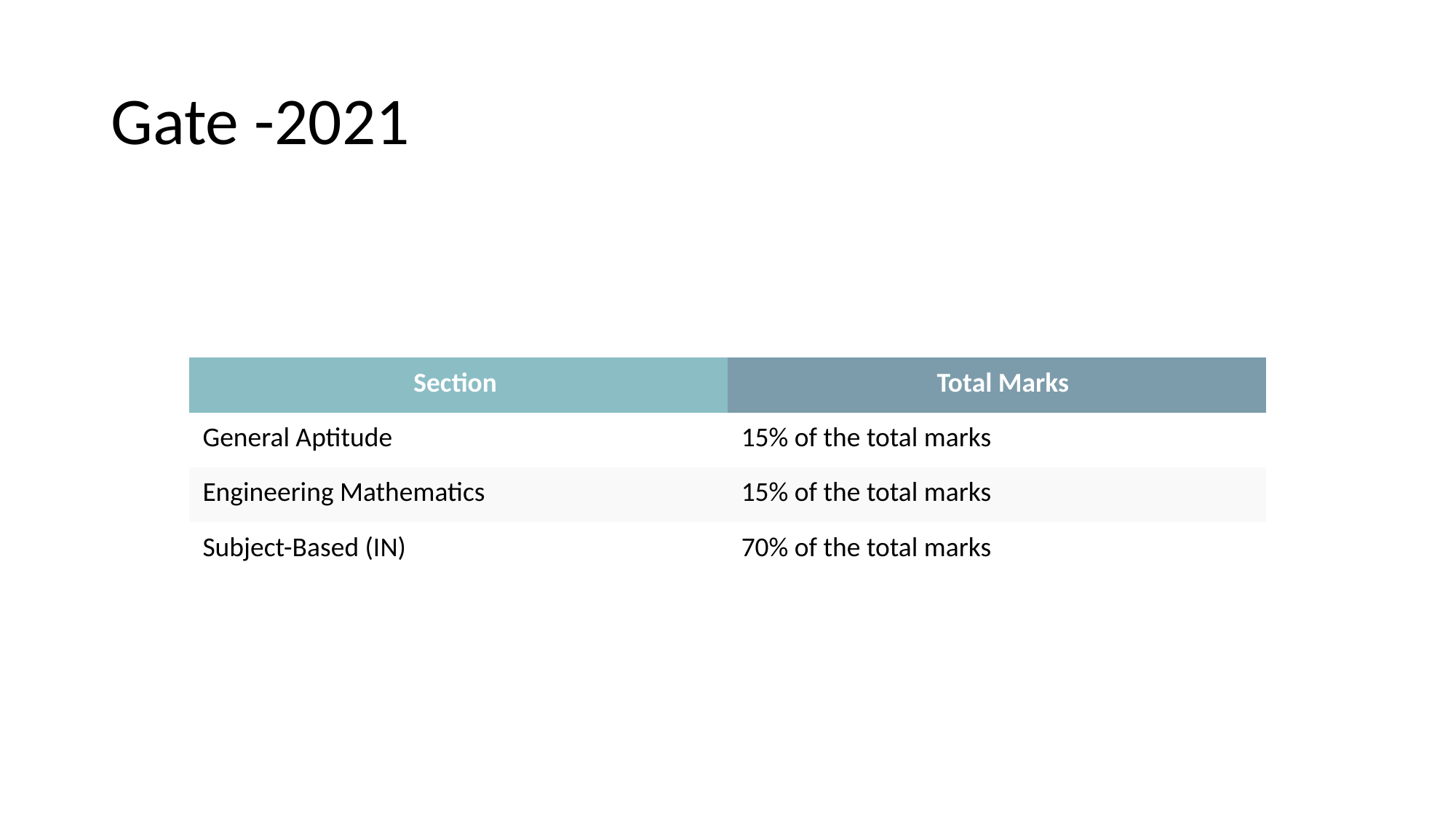

# Gate -2021

| Section | Total Marks |
| --- | --- |
| General Aptitude | 15% of the total marks |
| Engineering Mathematics | 15% of the total marks |
| Subject-Based (IN) | 70% of the total marks |